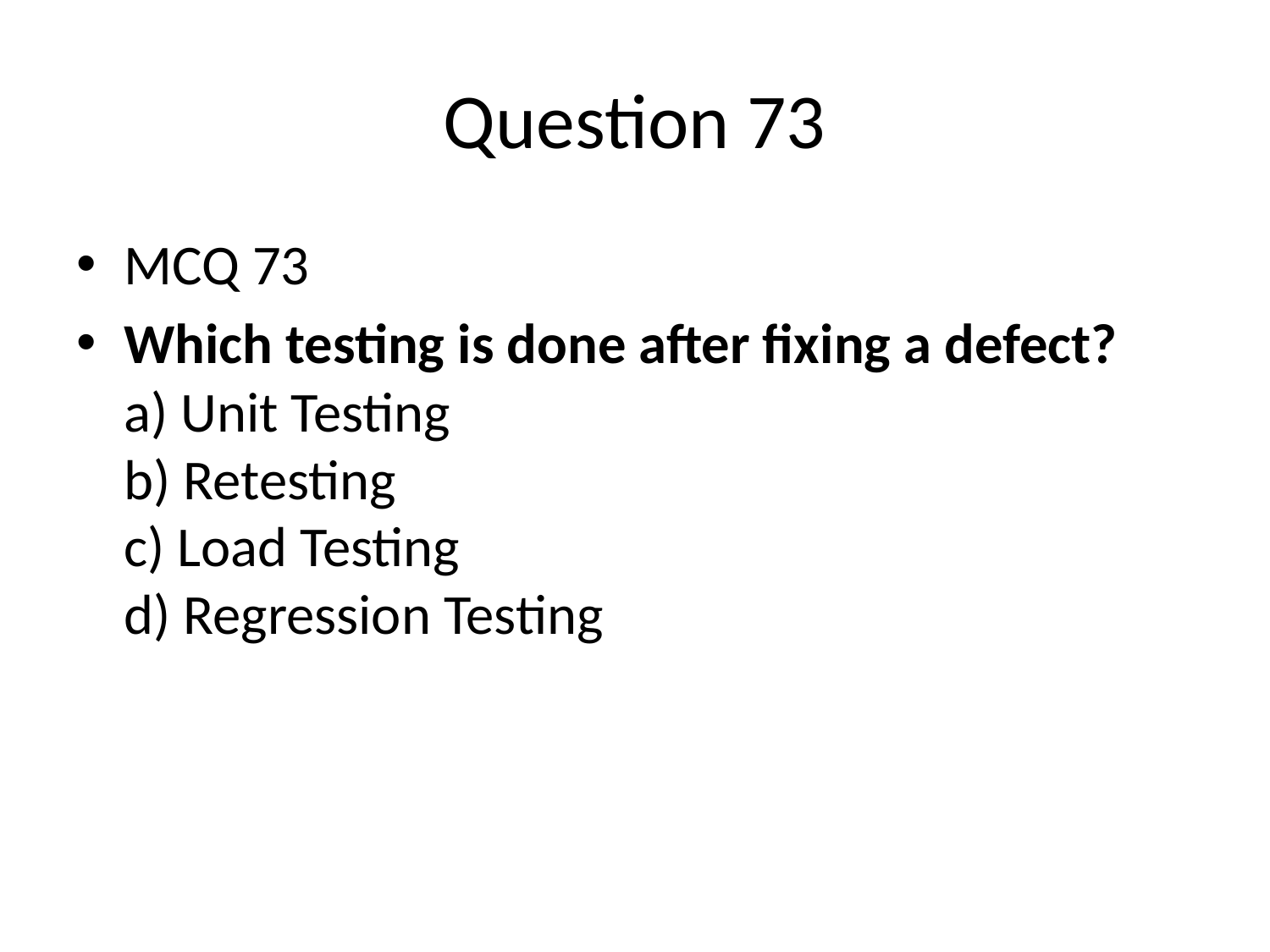

# Question 73
MCQ 73
Which testing is done after fixing a defect?
a) Unit Testing
b) Retesting
c) Load Testing
d) Regression Testing